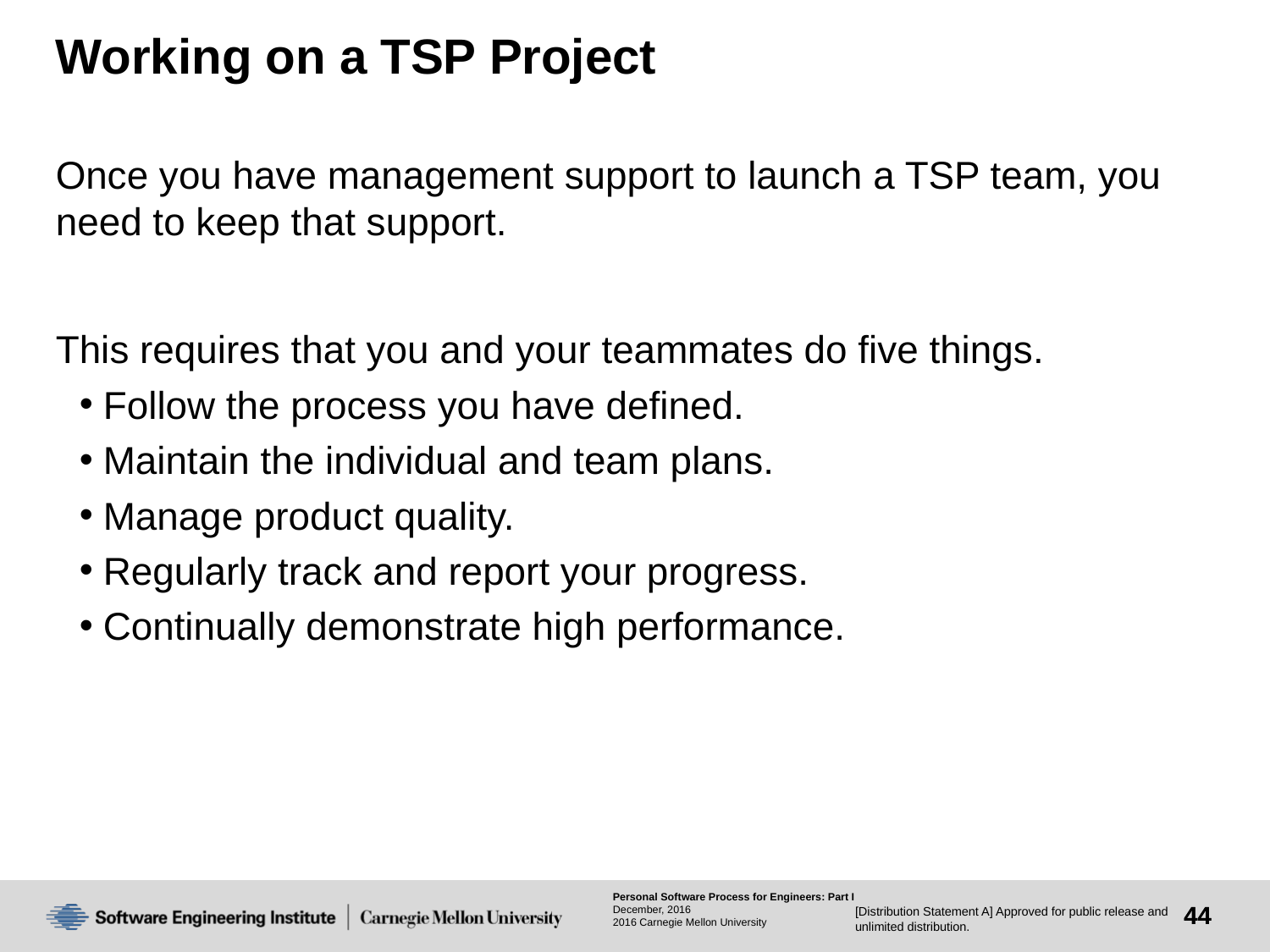

# Working on a TSP Project
Once you have management support to launch a TSP team, you need to keep that support.

This requires that you and your teammates do five things.
Follow the process you have defined.
Maintain the individual and team plans.
Manage product quality.
Regularly track and report your progress.
Continually demonstrate high performance.